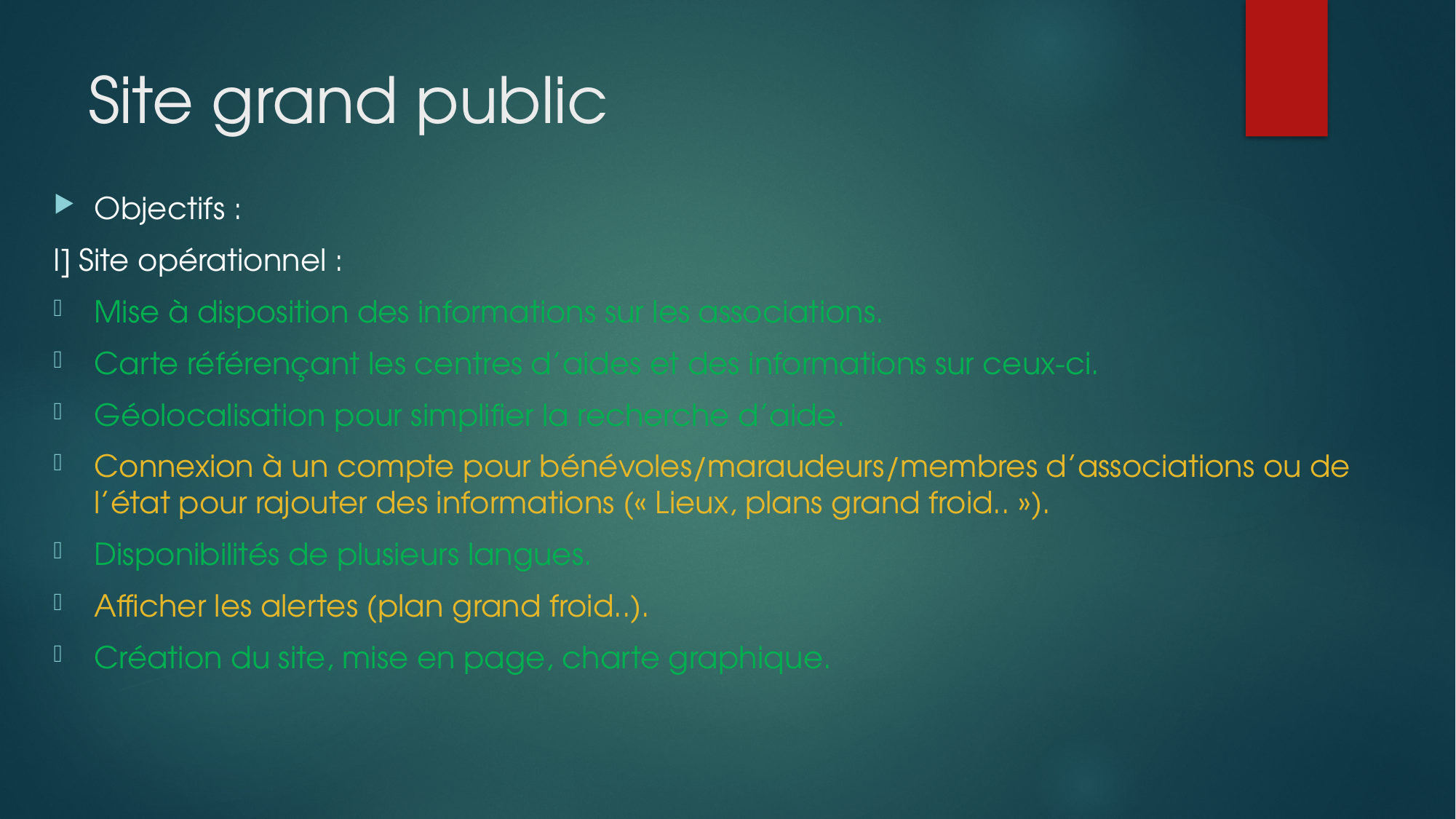

# Site grand public
Objectifs :
I] Site opérationnel :
Mise à disposition des informations sur les associations.
Carte référençant les centres d’aides et des informations sur ceux-ci.
Géolocalisation pour simplifier la recherche d’aide.
Connexion à un compte pour bénévoles/maraudeurs/membres d’associations ou de l’état pour rajouter des informations (« Lieux, plans grand froid.. »).
Disponibilités de plusieurs langues.
Afficher les alertes (plan grand froid..).
Création du site, mise en page, charte graphique.